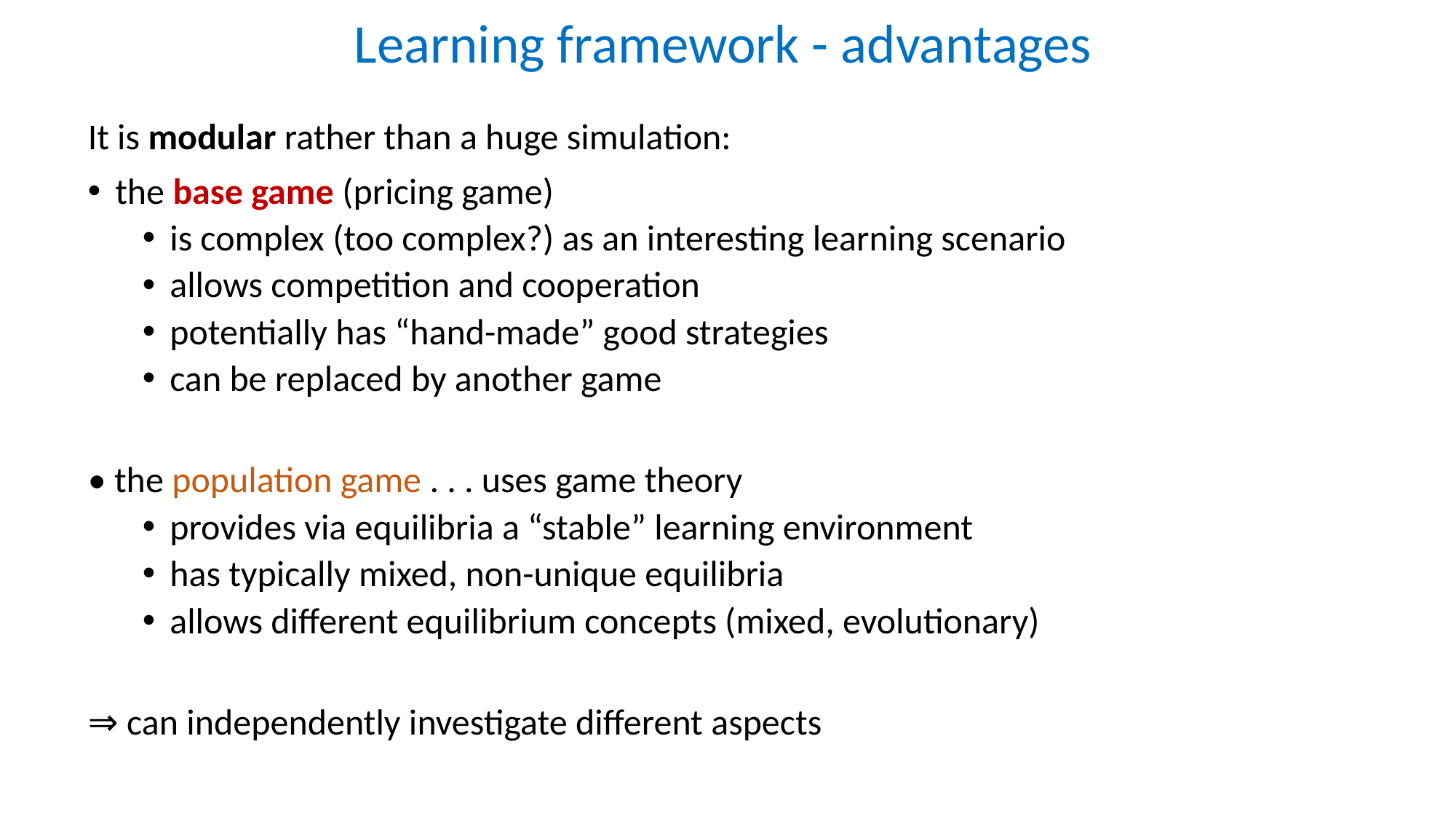

# Learning framework - advantages
It is modular rather than a huge simulation:
the base game (pricing game)
is complex (too complex?) as an interesting learning scenario
allows competition and cooperation
potentially has “hand-made” good strategies
can be replaced by another game

• the population game . . . uses game theory
provides via equilibria a “stable” learning environment
has typically mixed, non-unique equilibria
allows different equilibrium concepts (mixed, evolutionary)

⇒ can independently investigate different aspects